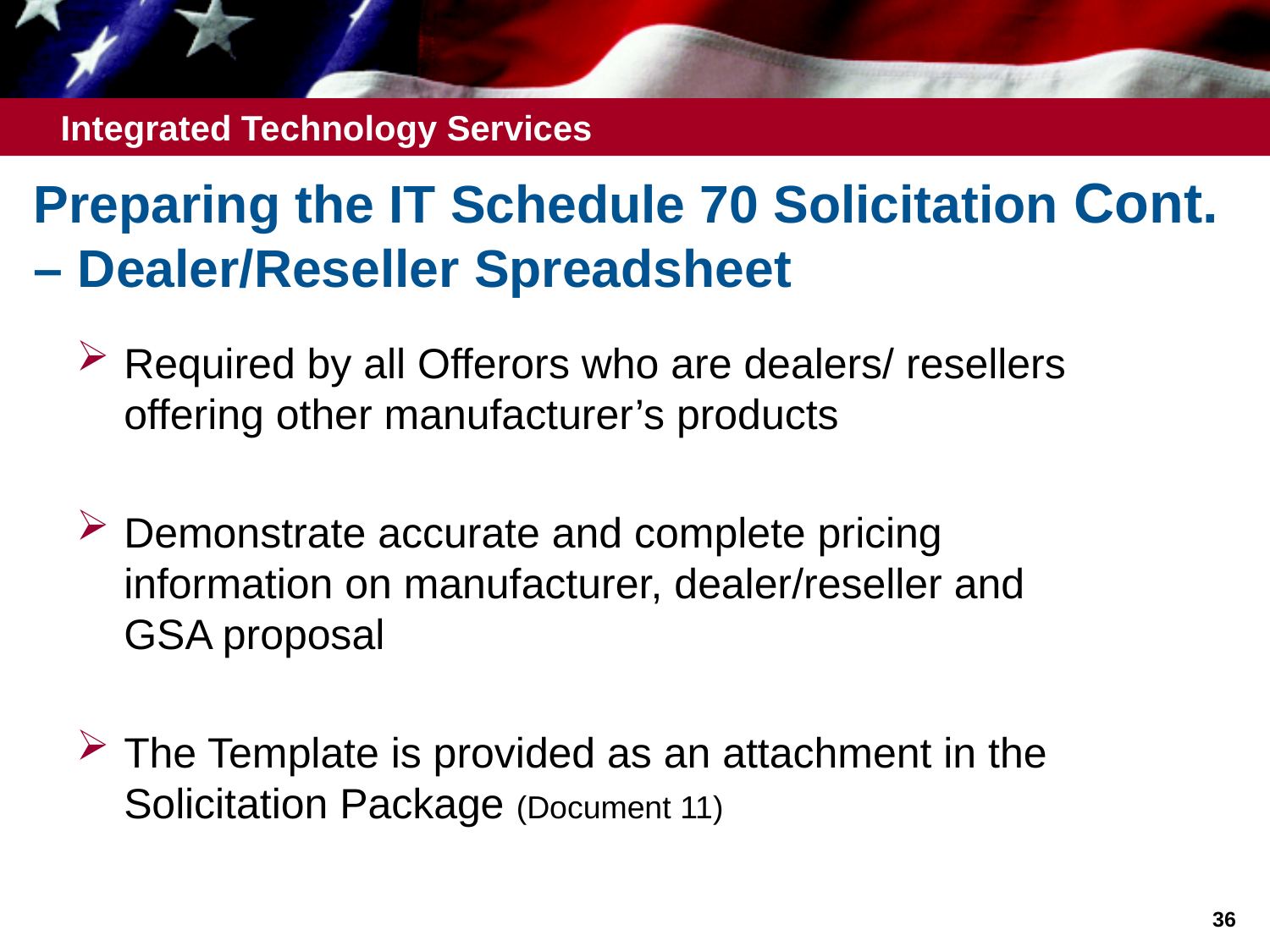

# Preparing the IT Schedule 70 Solicitation Cont. – Dealer/Reseller Spreadsheet
Required by all Offerors who are dealers/ resellers offering other manufacturer’s products

Demonstrate accurate and complete pricing information on manufacturer, dealer/reseller and GSA proposal

The Template is provided as an attachment in the Solicitation Package (Document 11)
36